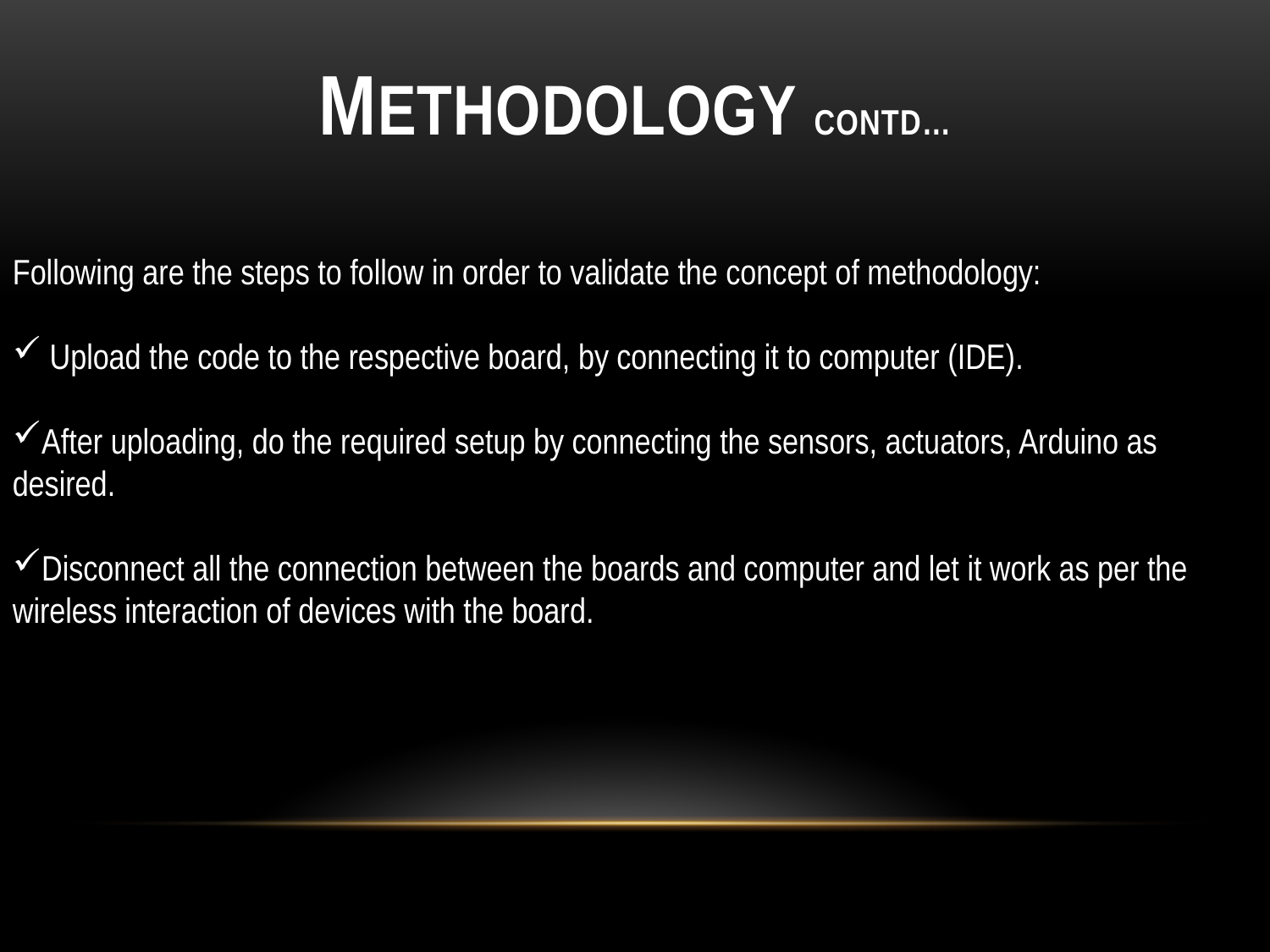

# METHODOLOGY contd…
Following are the steps to follow in order to validate the concept of methodology:

 Upload the code to the respective board, by connecting it to computer (IDE).

After uploading, do the required setup by connecting the sensors, actuators, Arduino as desired.

Disconnect all the connection between the boards and computer and let it work as per the wireless interaction of devices with the board.